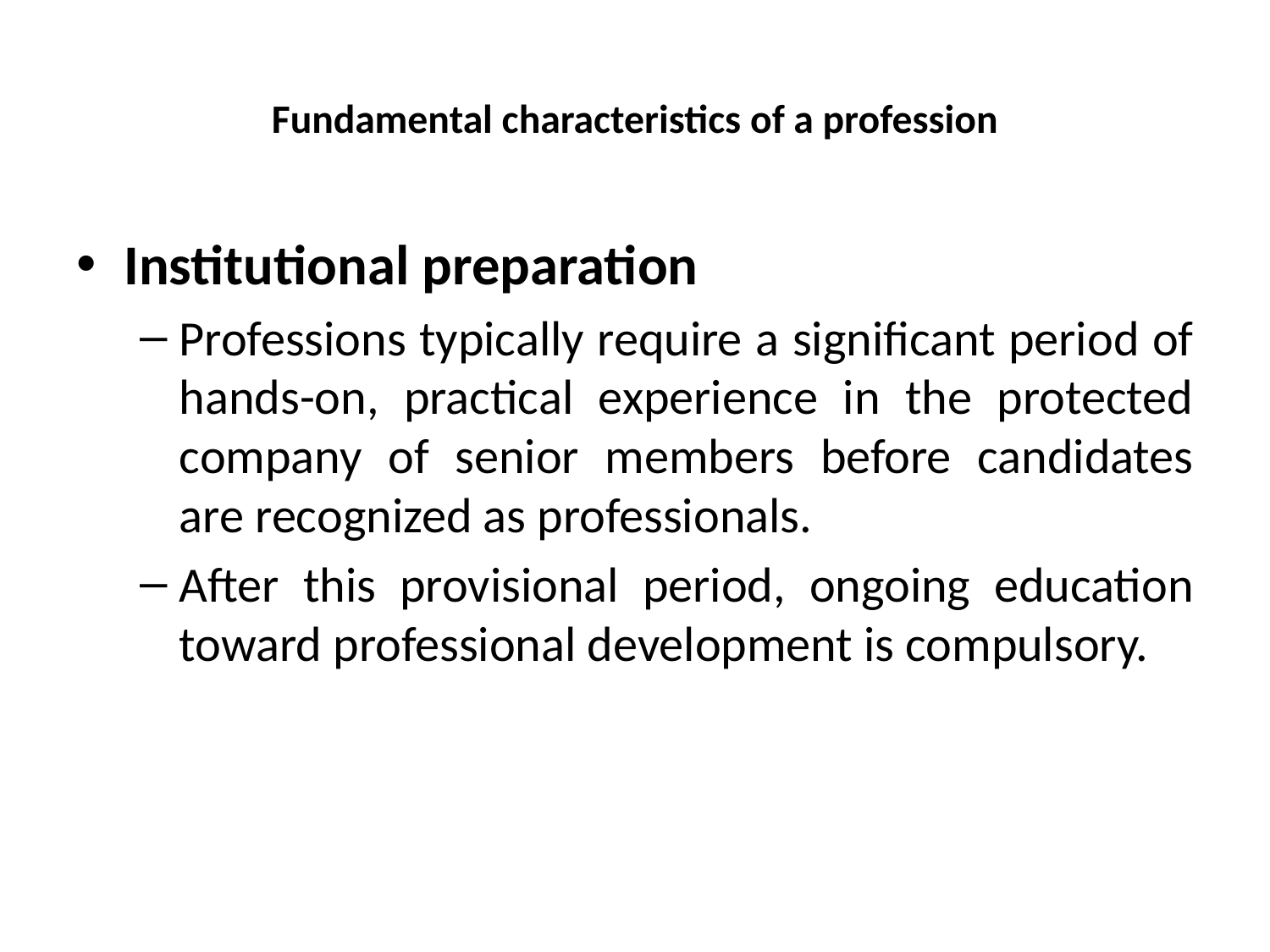

# Fundamental characteristics of a profession
Institutional preparation
Professions typically require a significant period of hands-on, practical experience in the protected company of senior members before candidates are recognized as professionals.
After this provisional period, ongoing education toward professional development is compulsory.